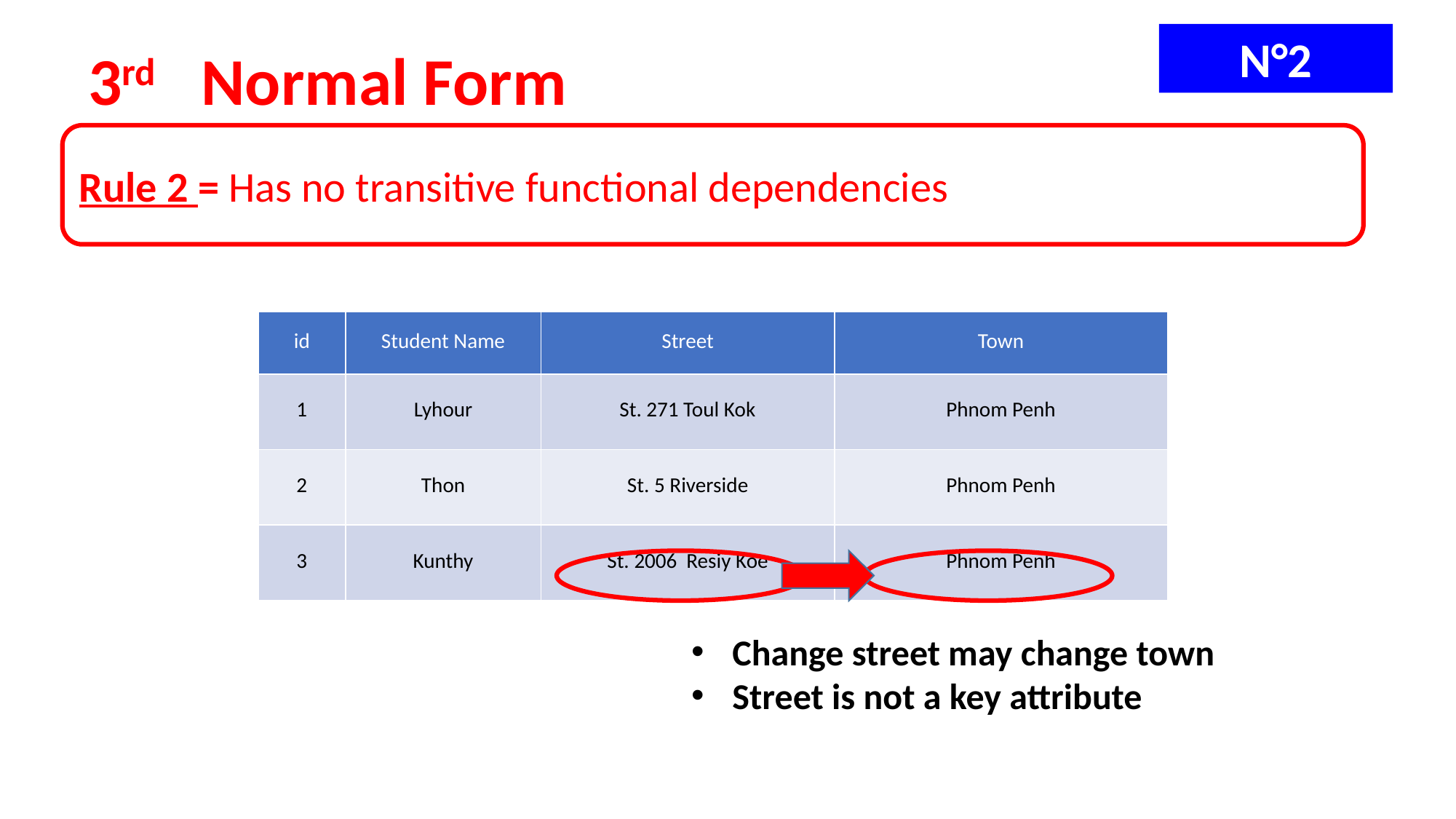

N°2
3rd   Normal Form
Rule 2 = Has no transitive functional dependencies
| id | Student Name | Street | Town |
| --- | --- | --- | --- |
| 1 | Lyhour | St. 271 Toul Kok | Phnom Penh |
| 2 | Thon | St. 5 Riverside | Phnom Penh |
| 3 | Kunthy | St. 2006 Resiy Koe | Phnom Penh |

Change street may change town
Street is not a key attribute